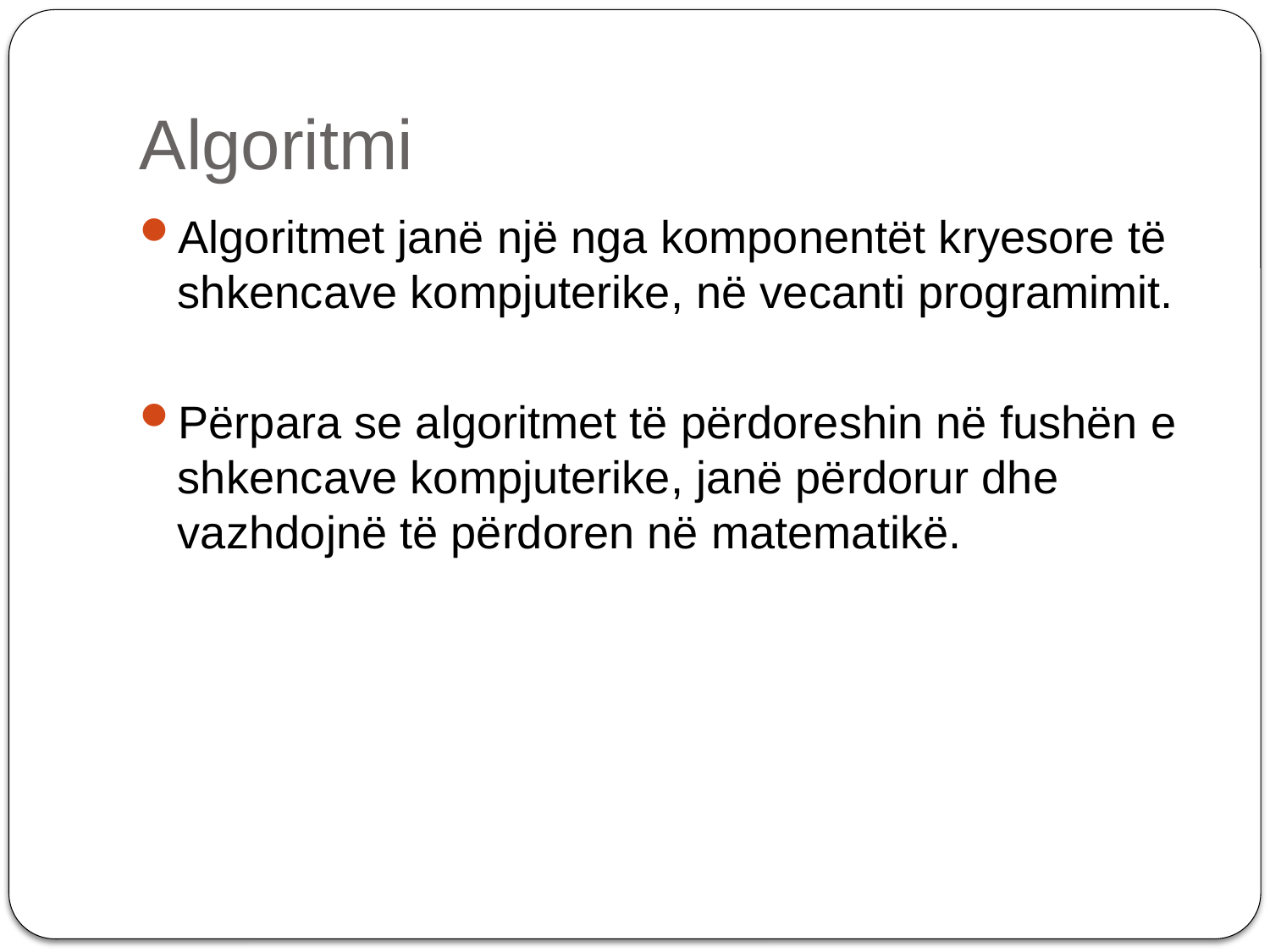

# Algoritmi
Algoritmet janë një nga komponentët kryesore të shkencave kompjuterike, në vecanti programimit.

Përpara se algoritmet të përdoreshin në fushën e shkencave kompjuterike, janë përdorur dhe vazhdojnë të përdoren në matematikë.